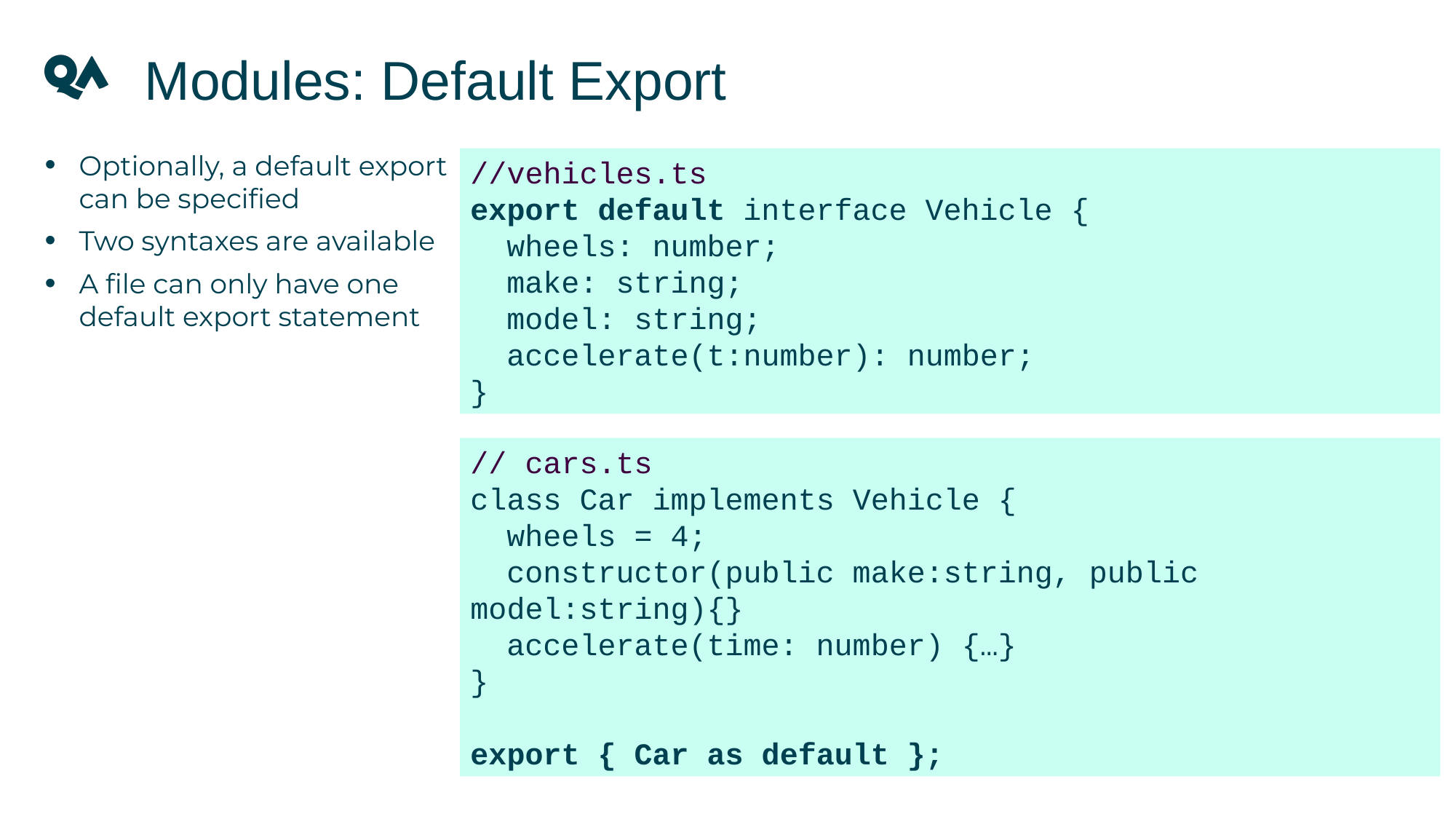

Modules: Default Export
Optionally, a default export can be specified
Two syntaxes are available
A file can only have one default export statement

//vehicles.ts
export default interface Vehicle {
  wheels: number;
  make: string;
  model: string;
  accelerate(t:number): number;
}
// cars.ts
class Car implements Vehicle {
  wheels = 4;
  constructor(public make:string, public model:string){}
  accelerate(time: number) {…}
}

export { Car as default };